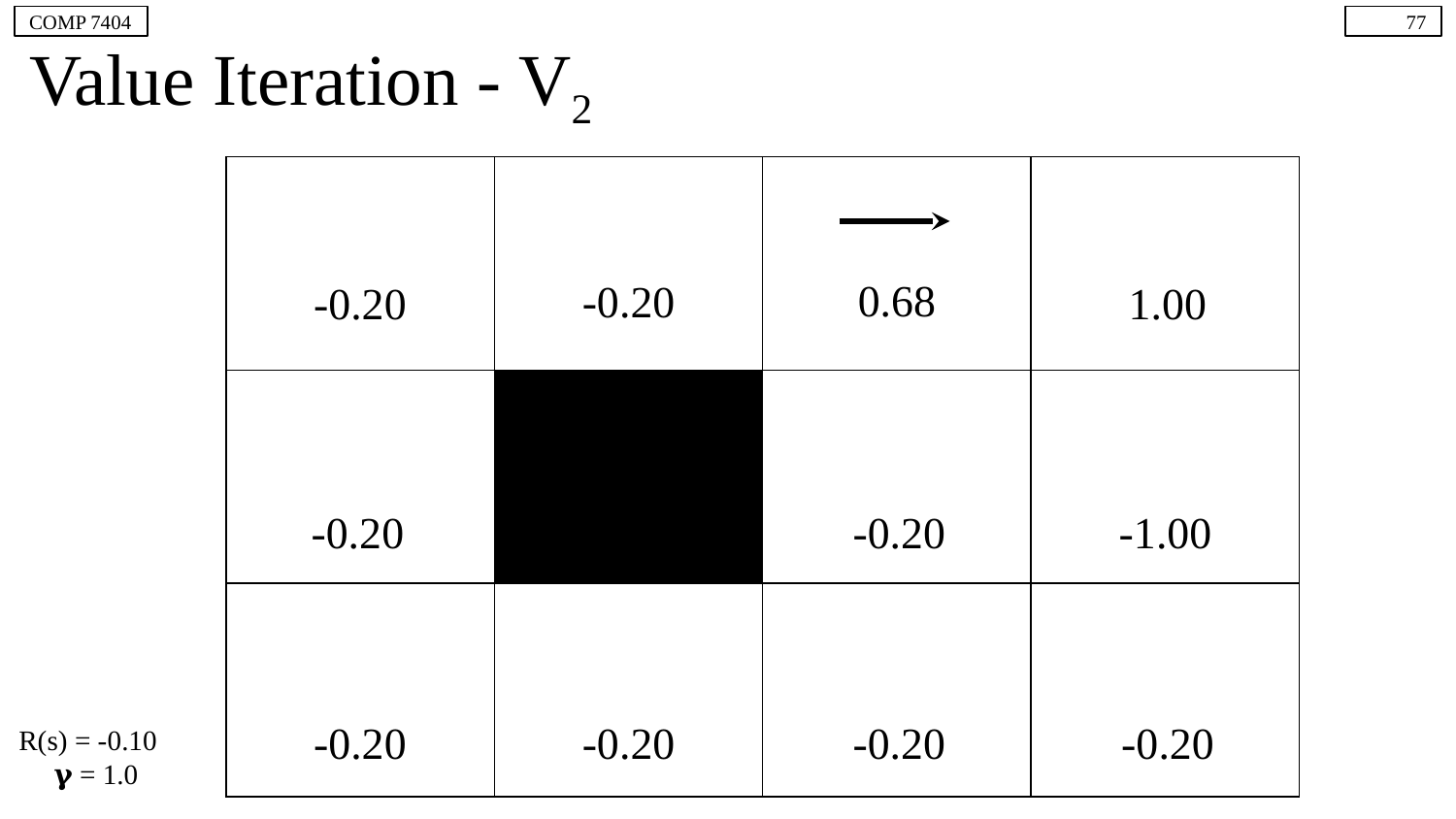

COMP 7404
77
# Value Iteration - V2
|  |  |  |  |
| --- | --- | --- | --- |
|  |  |  |  |
|  |  |  |  |
0.68
-0.20
-0.20
1.00

-0.20
-0.20
-1.00
R(s) = -0.10
     𝛄 = 1.0
-0.20
-0.20
-0.20
-0.20